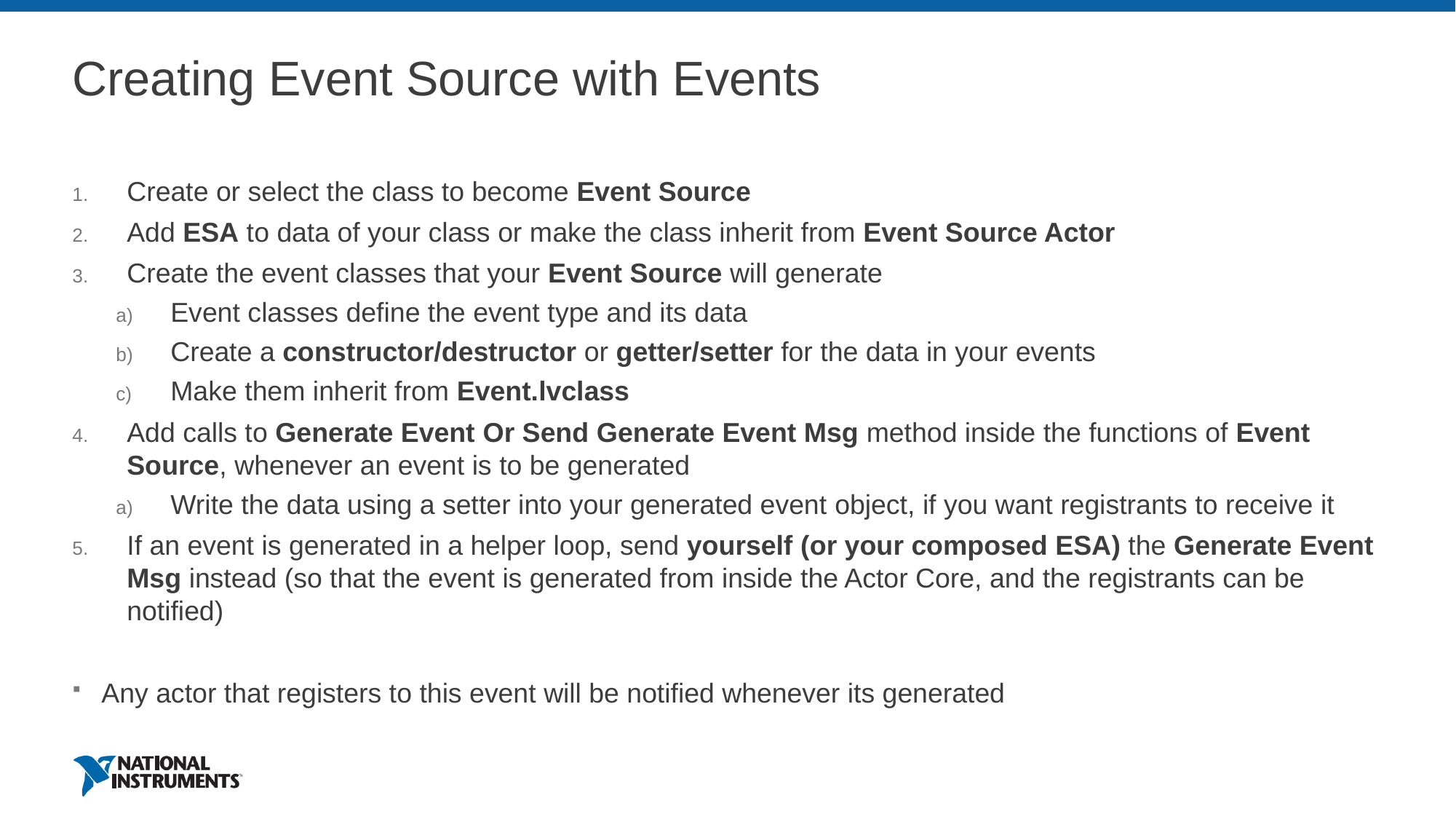

# Creating Event Source with Events

Create or select the class to become Event Source
Add ESA to data of your class or make the class inherit from Event Source Actor
Create the event classes that your Event Source will generate
Event classes define the event type and its data
Create a constructor/destructor or getter/setter for the data in your events
Make them inherit from Event.lvclass
Add calls to Generate Event Or Send Generate Event Msg method inside the functions of Event Source, whenever an event is to be generated
Write the data using a setter into your generated event object, if you want registrants to receive it
If an event is generated in a helper loop, send yourself (or your composed ESA) the Generate Event Msg instead (so that the event is generated from inside the Actor Core, and the registrants can be notified)

Any actor that registers to this event will be notified whenever its generated